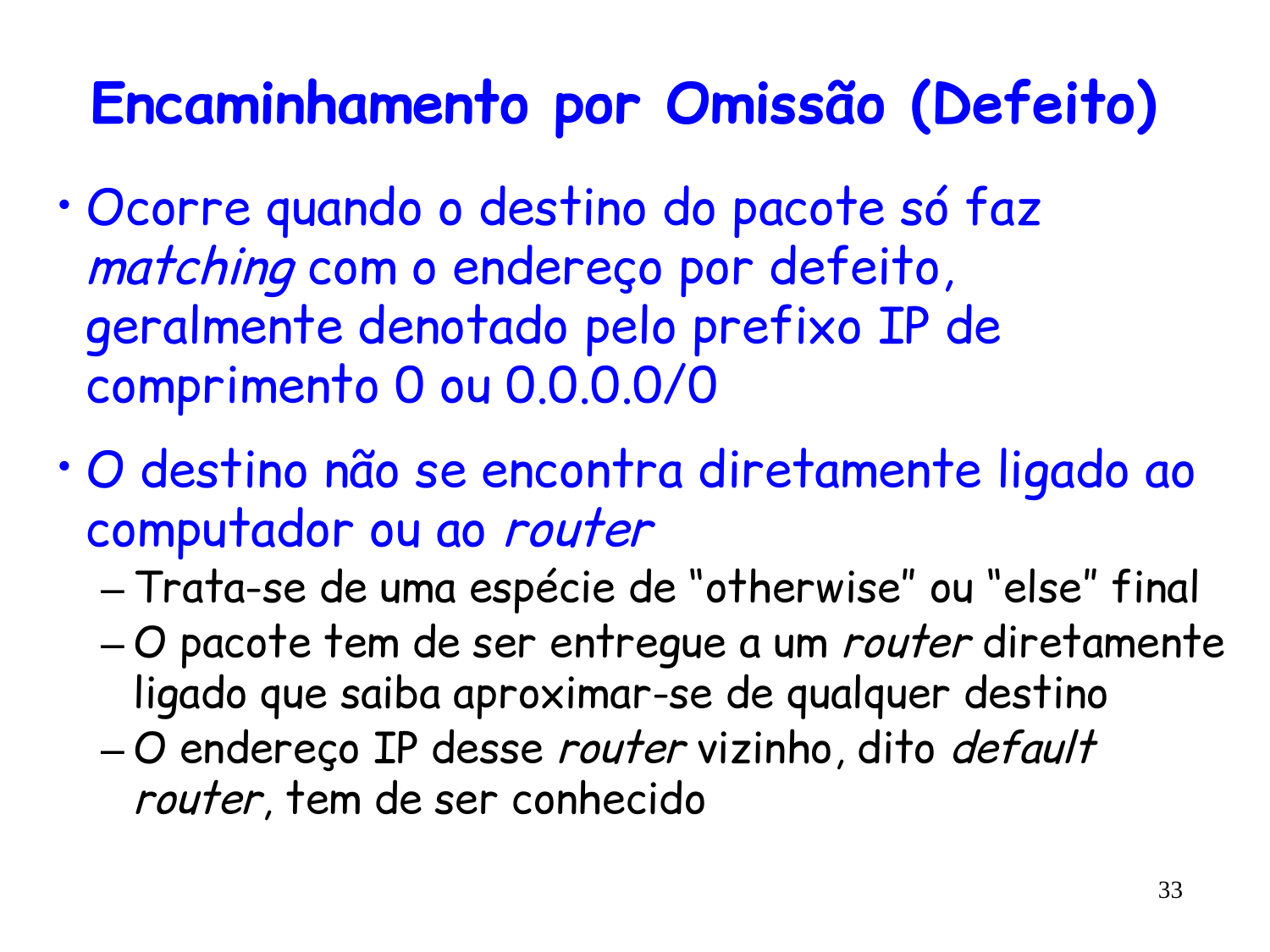

# Encaminhamento por Omissão (Defeito)
Ocorre quando o destino do pacote só faz matching com o endereço por defeito, geralmente denotado pelo prefixo IP de comprimento 0 ou 0.0.0.0/0
O destino não se encontra diretamente ligado ao computador ou ao router
Trata-se de uma espécie de “otherwise” ou “else” final
O pacote tem de ser entregue a um router diretamente ligado que saiba aproximar-se de qualquer destino
O endereço IP desse router vizinho, dito default router, tem de ser conhecido

33